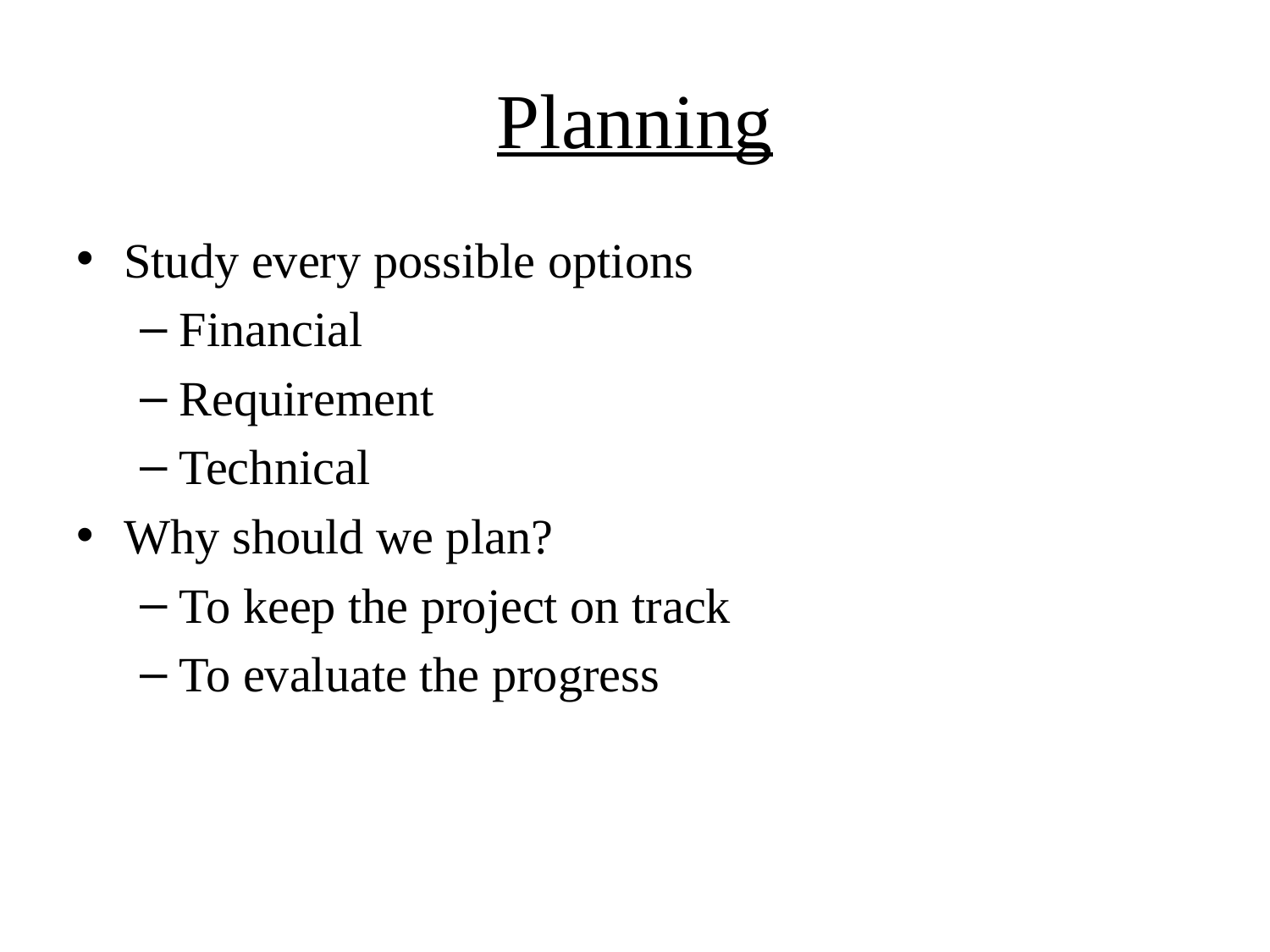

# Planning
Study every possible options
Financial
Requirement
Technical
Why should we plan?
To keep the project on track
To evaluate the progress